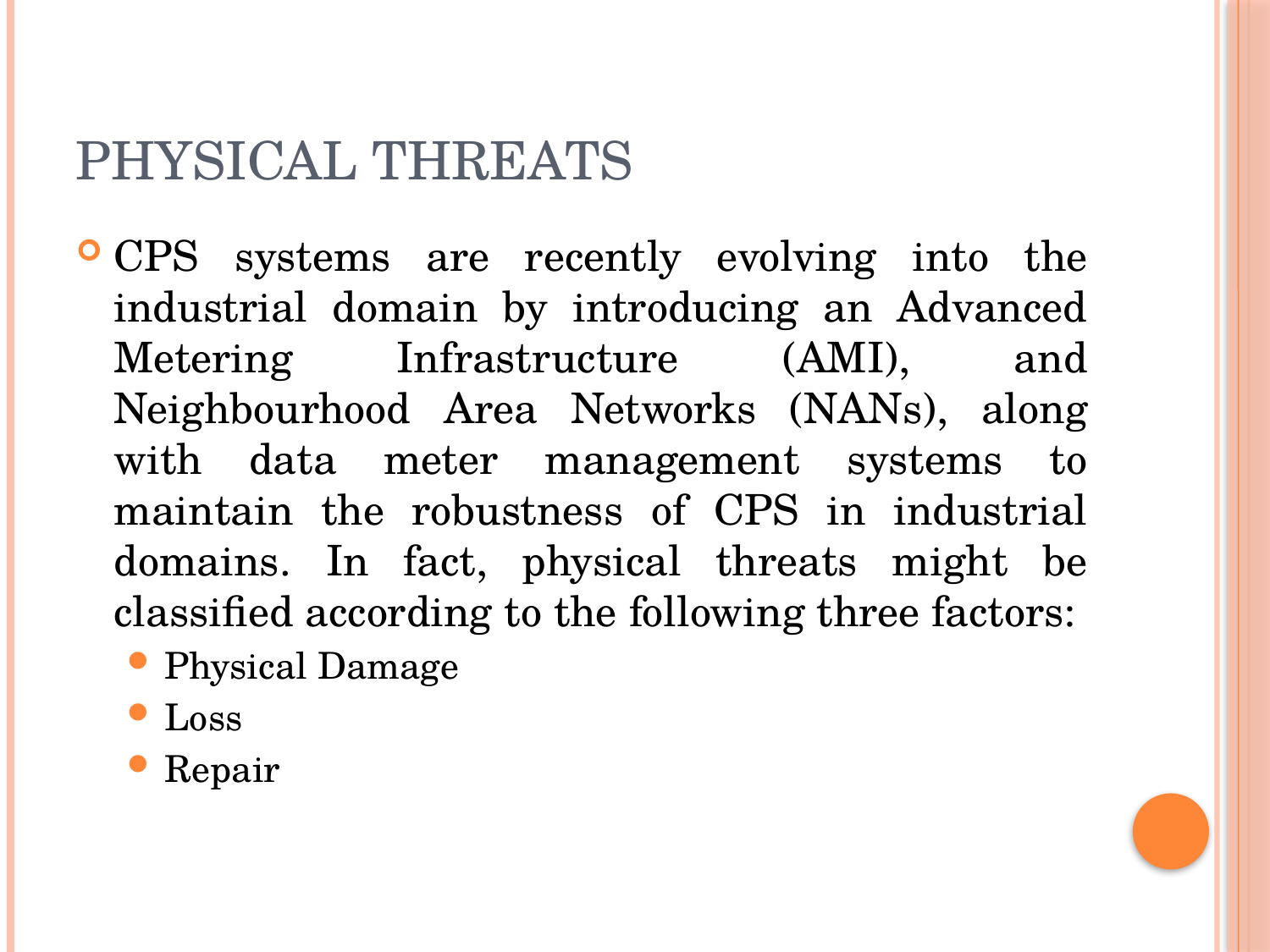

# Physical threats
CPS systems are recently evolving into the industrial domain by introducing an Advanced Metering Infrastructure (AMI), and Neighbourhood Area Networks (NANs), along with data meter management systems to maintain the robustness of CPS in industrial domains. In fact, physical threats might be classified according to the following three factors:
Physical Damage
Loss
Repair